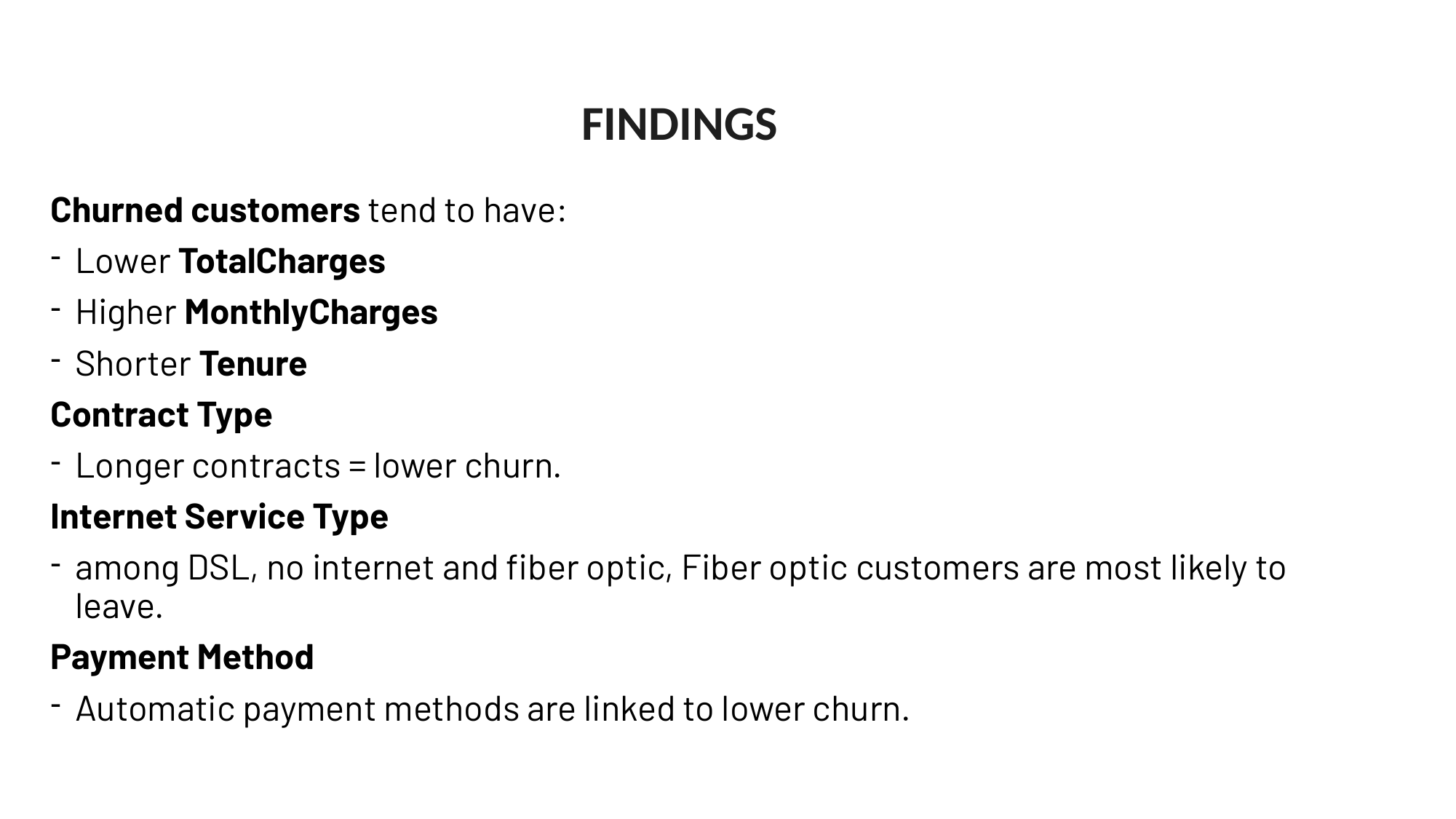

# FINDINGS
Churned customers tend to have:
Lower TotalCharges
Higher MonthlyCharges
Shorter Tenure
Contract Type
Longer contracts = lower churn.
Internet Service Type
among DSL, no internet and fiber optic, Fiber optic customers are most likely to leave.
Payment Method
Automatic payment methods are linked to lower churn.